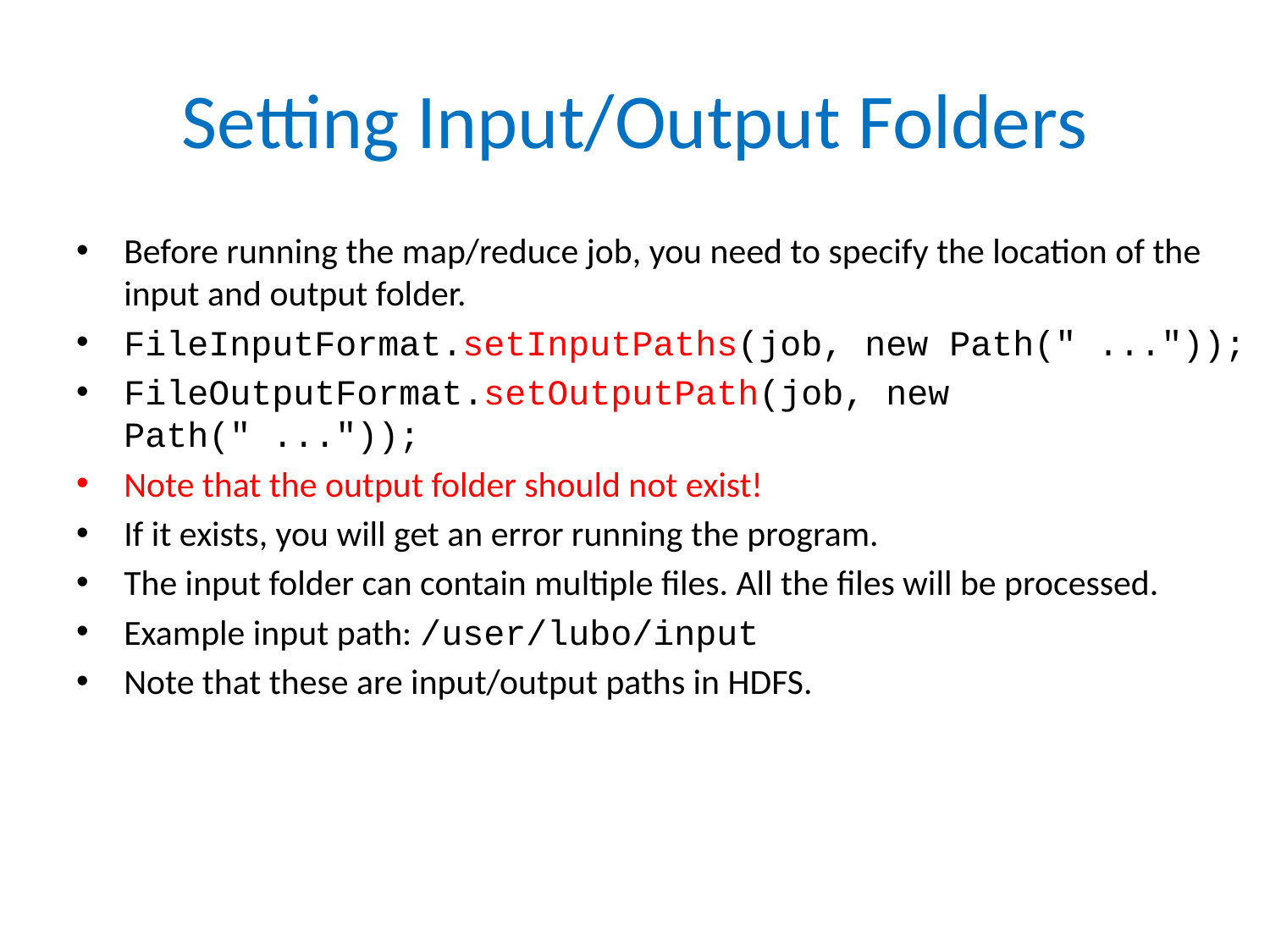

# Setting Input/Output Folders
Before running the map/reduce job, you need to specify the location of the input and output folder.
FileInputFormat.setInputPaths(job, new Path(" ..."));
FileOutputFormat.setOutputPath(job, new Path(" ..."));
Note that the output folder should not exist!
If it exists, you will get an error running the program.
The input folder can contain multiple files. All the files will be processed.
Example input path: /user/lubo/input
Note that these are input/output paths in HDFS.